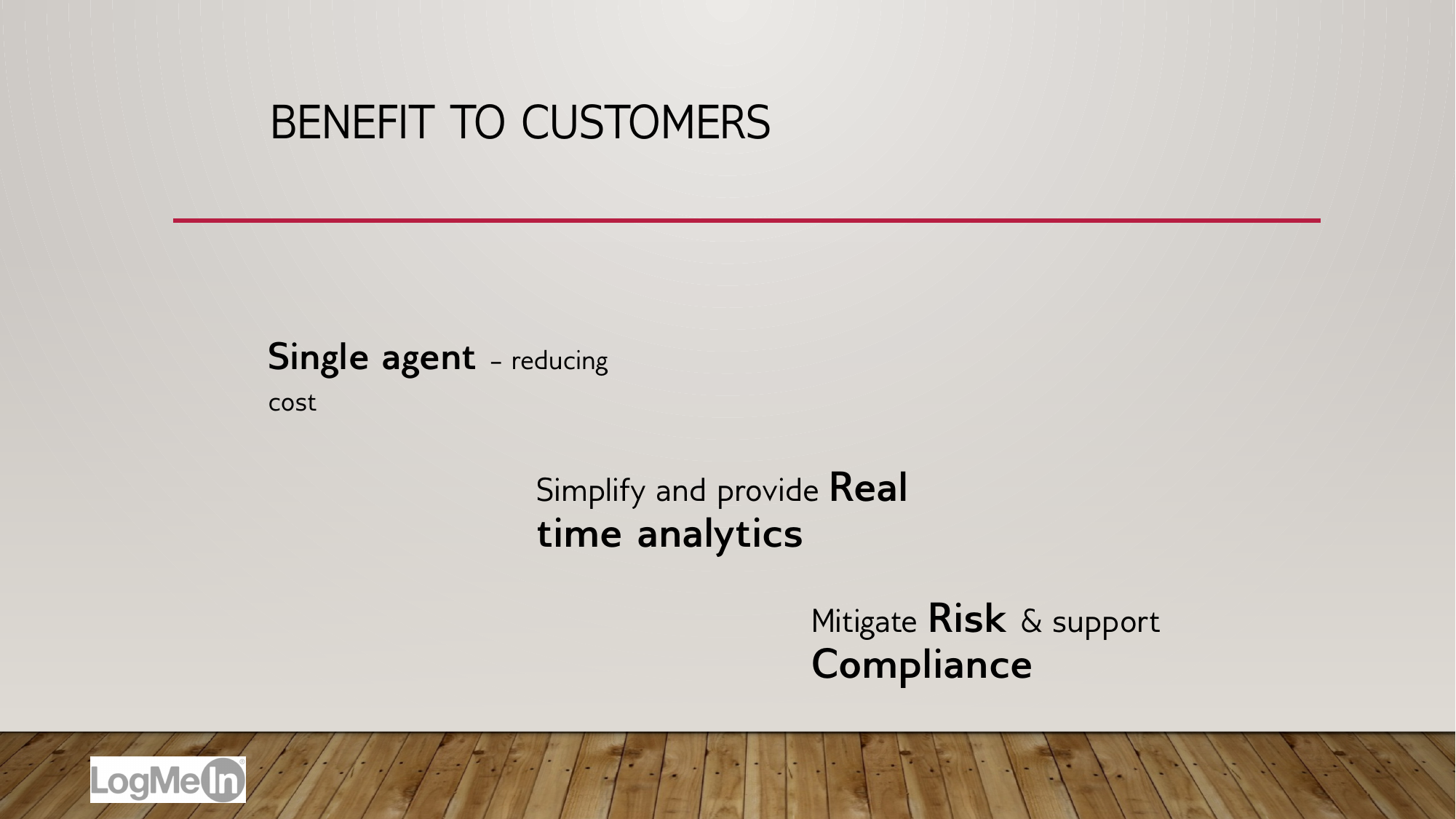

# Benefit to customers
Single agent – reducing cost
Simplify and provide Real time analytics
Mitigate Risk & support Compliance